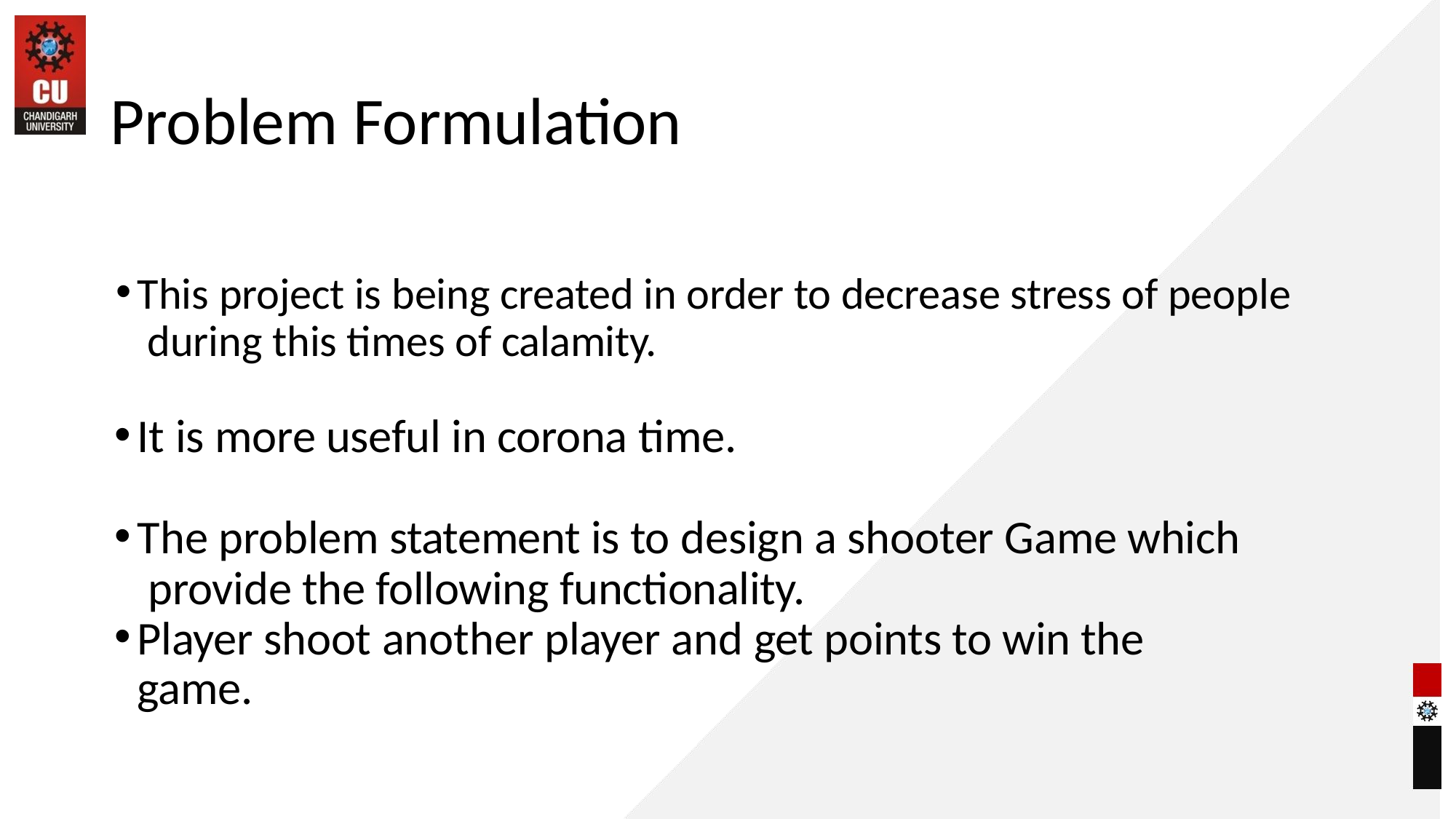

# Problem Formulation
This project is being created in order to decrease stress of people  during this times of calamity.

It is more useful in corona time.

The problem statement is to design a shooter Game which  provide the following functionality.
Player shoot another player and get points to win the game.
5